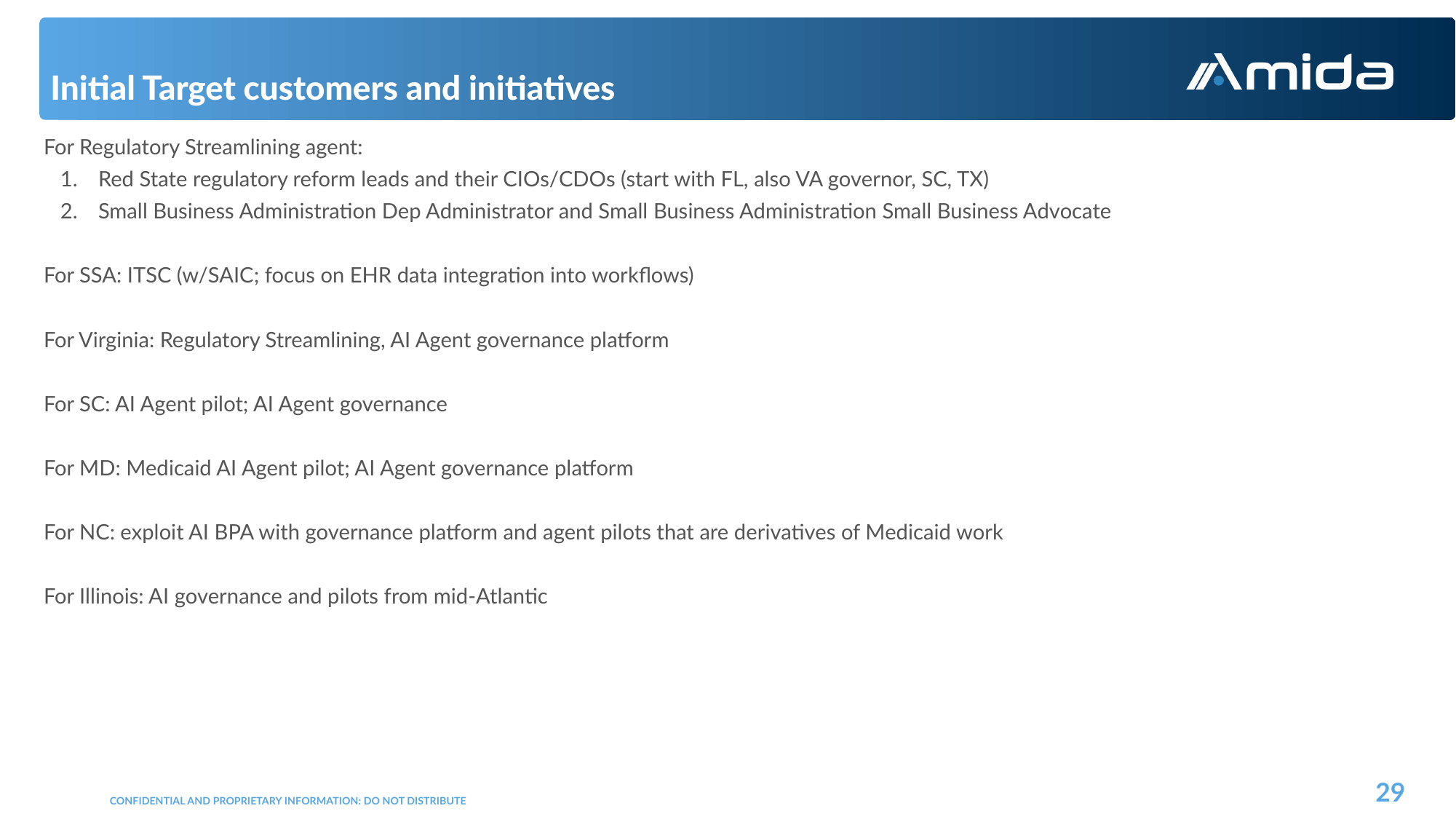

# Initial Target customers and initiatives
For Regulatory Streamlining agent:
Red State regulatory reform leads and their CIOs/CDOs (start with FL, also VA governor, SC, TX)
Small Business Administration Dep Administrator and Small Business Administration Small Business Advocate

For SSA: ITSC (w/SAIC; focus on EHR data integration into workflows)

For Virginia: Regulatory Streamlining, AI Agent governance platform

For SC: AI Agent pilot; AI Agent governance

For MD: Medicaid AI Agent pilot; AI Agent governance platform

For NC: exploit AI BPA with governance platform and agent pilots that are derivatives of Medicaid work

For Illinois: AI governance and pilots from mid-Atlantic